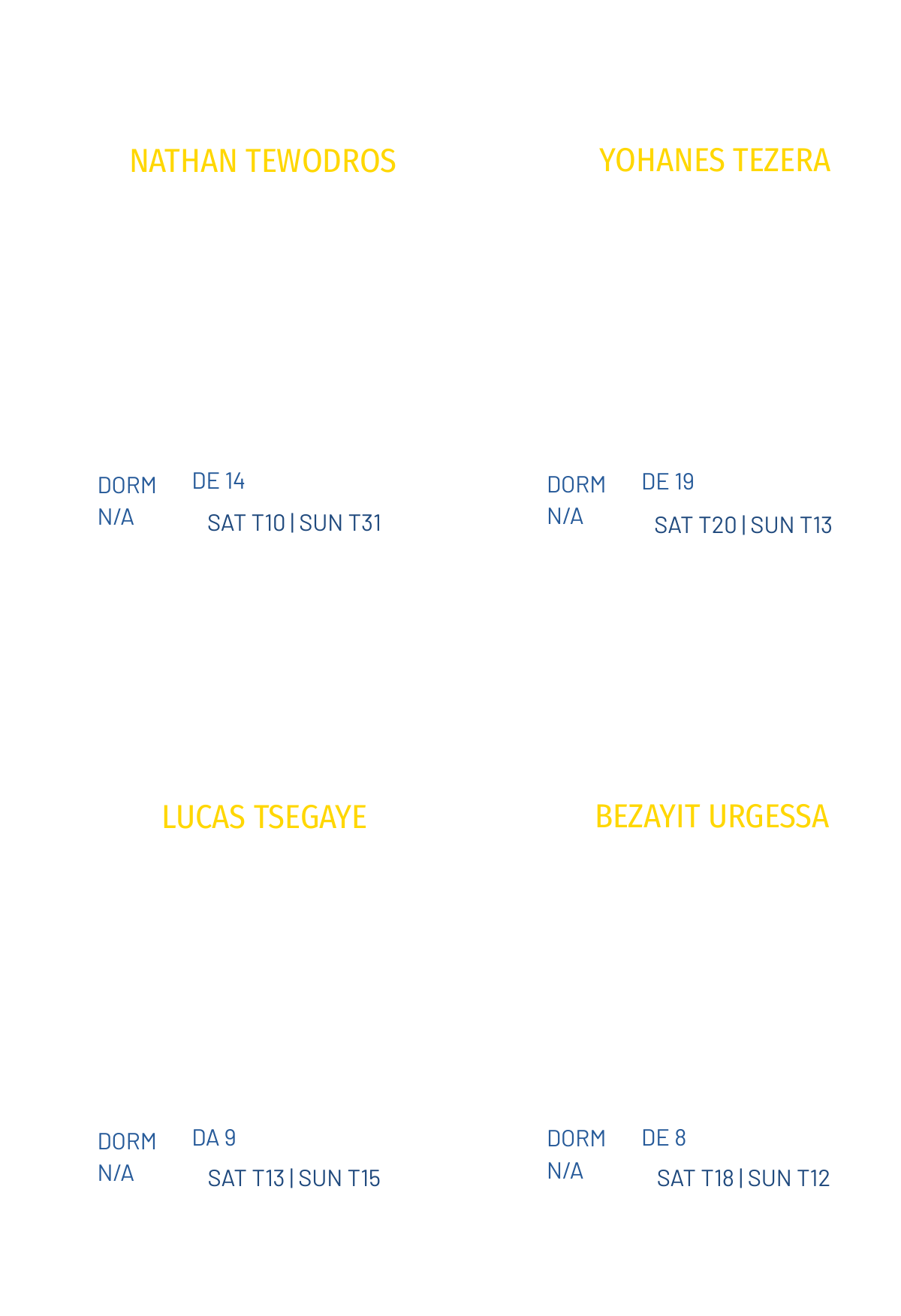

YOHANES TEZERA
NATHAN TEWODROS
ATLANTA CAMPUS MINISTRY
ATLANTA CAMPUS MINISTRY
PARTICIPANT
PARTICIPANT
DE 14
DE 19
DORM
DORM
N/A
N/A
SAT T10 | SUN T31
SAT T20 | SUN T13
BEZAYIT URGESSA
LUCAS TSEGAYE
VIRTUAL CAMPUS MINISTRY (VCM)
ATLANTA CAMPUS MINISTRY
PARTICIPANT
PARTICIPANT
DA 9
DE 8
DORM
DORM
N/A
N/A
SAT T13 | SUN T15
SAT T18 | SUN T12